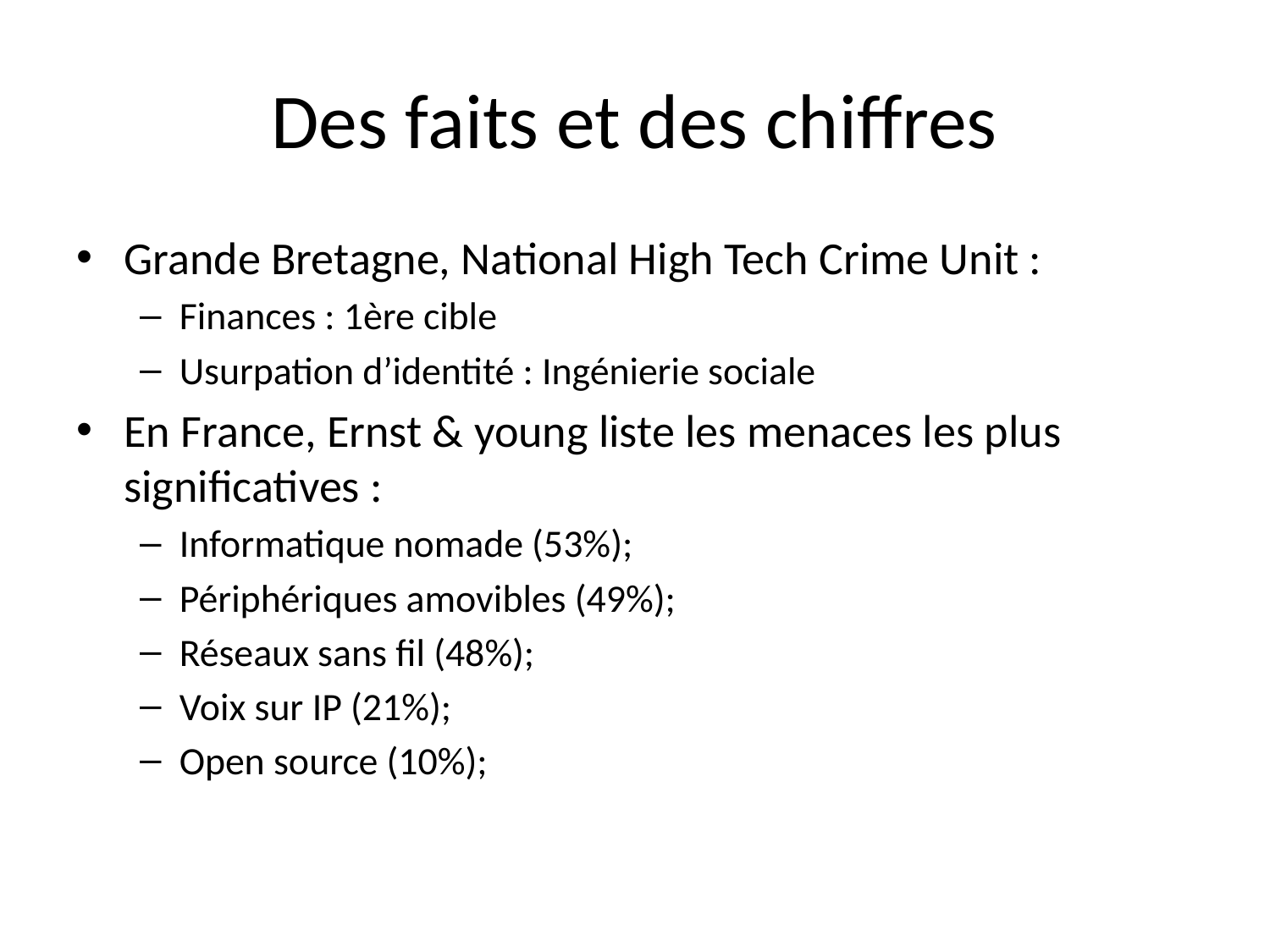

# Des faits et des chiffres
Grande Bretagne, National High Tech Crime Unit :
Finances : 1ère cible
Usurpation d’identité : Ingénierie sociale
En France, Ernst & young liste les menaces les plus significatives :
Informatique nomade (53%);
Périphériques amovibles (49%);
Réseaux sans fil (48%);
Voix sur IP (21%);
Open source (10%);